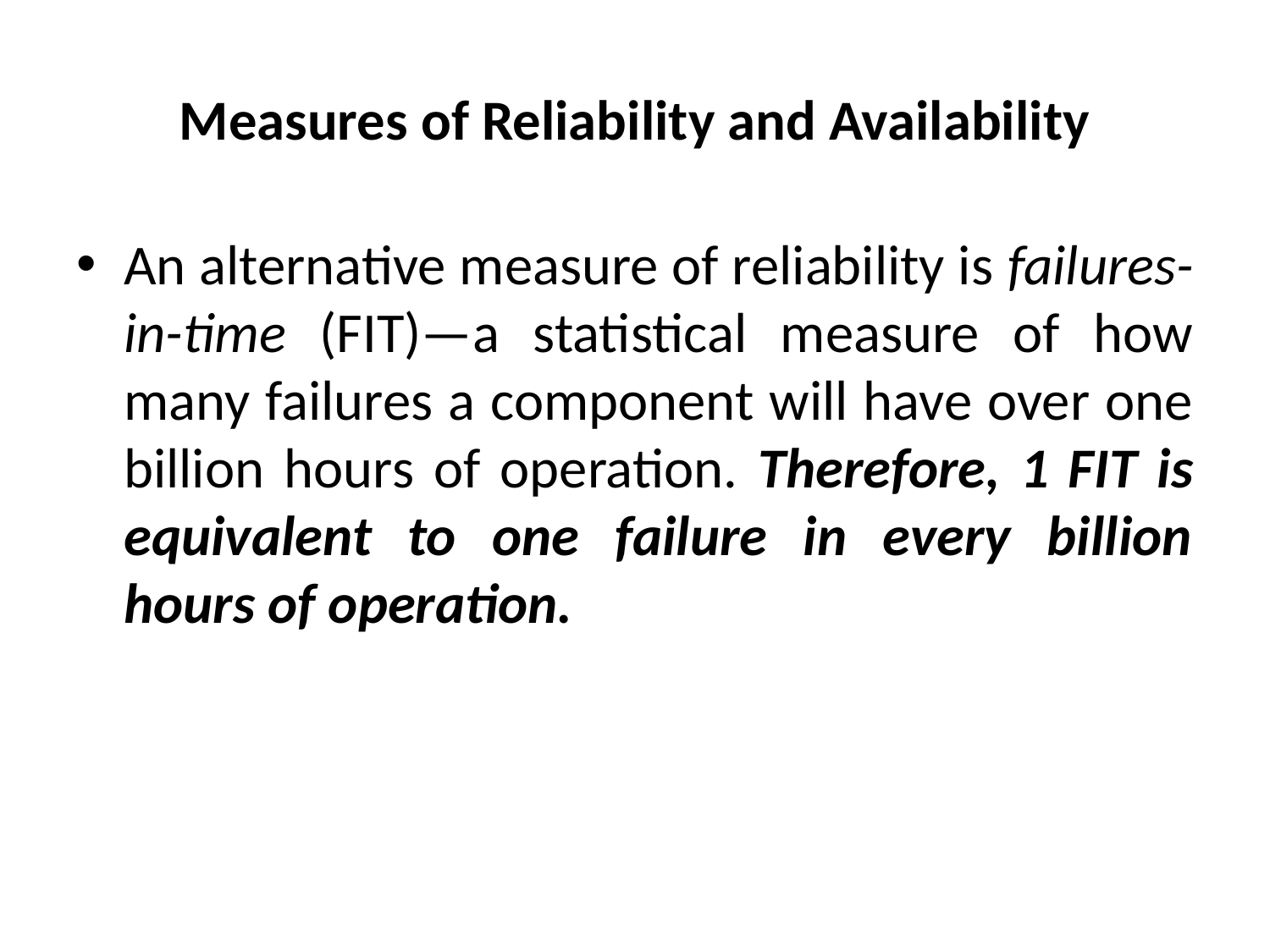

# Measures of Reliability and Availability
An alternative measure of reliability is failures-in-time (FIT)—a statistical measure of how many failures a component will have over one billion hours of operation. Therefore, 1 FIT is equivalent to one failure in every billion hours of operation.